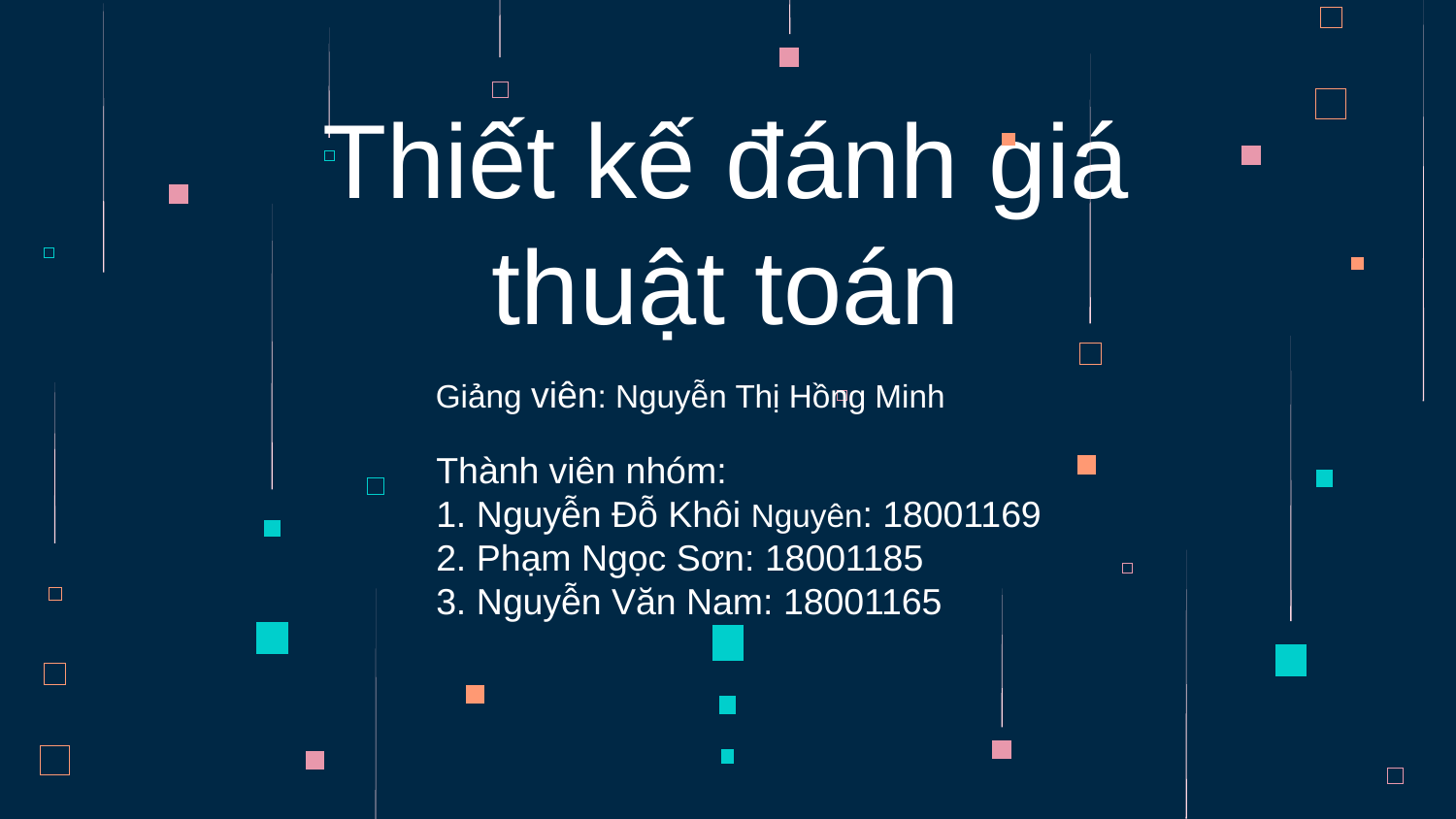

# Thiết kế đánh giá thuật toán

Giảng viên: Nguyễn Thị Hồng Minh
Thành viên nhóm:
1. Nguyễn Đỗ Khôi Nguyên: 18001169
2. Phạm Ngọc Sơn: 18001185
3. Nguyễn Văn Nam: 18001165